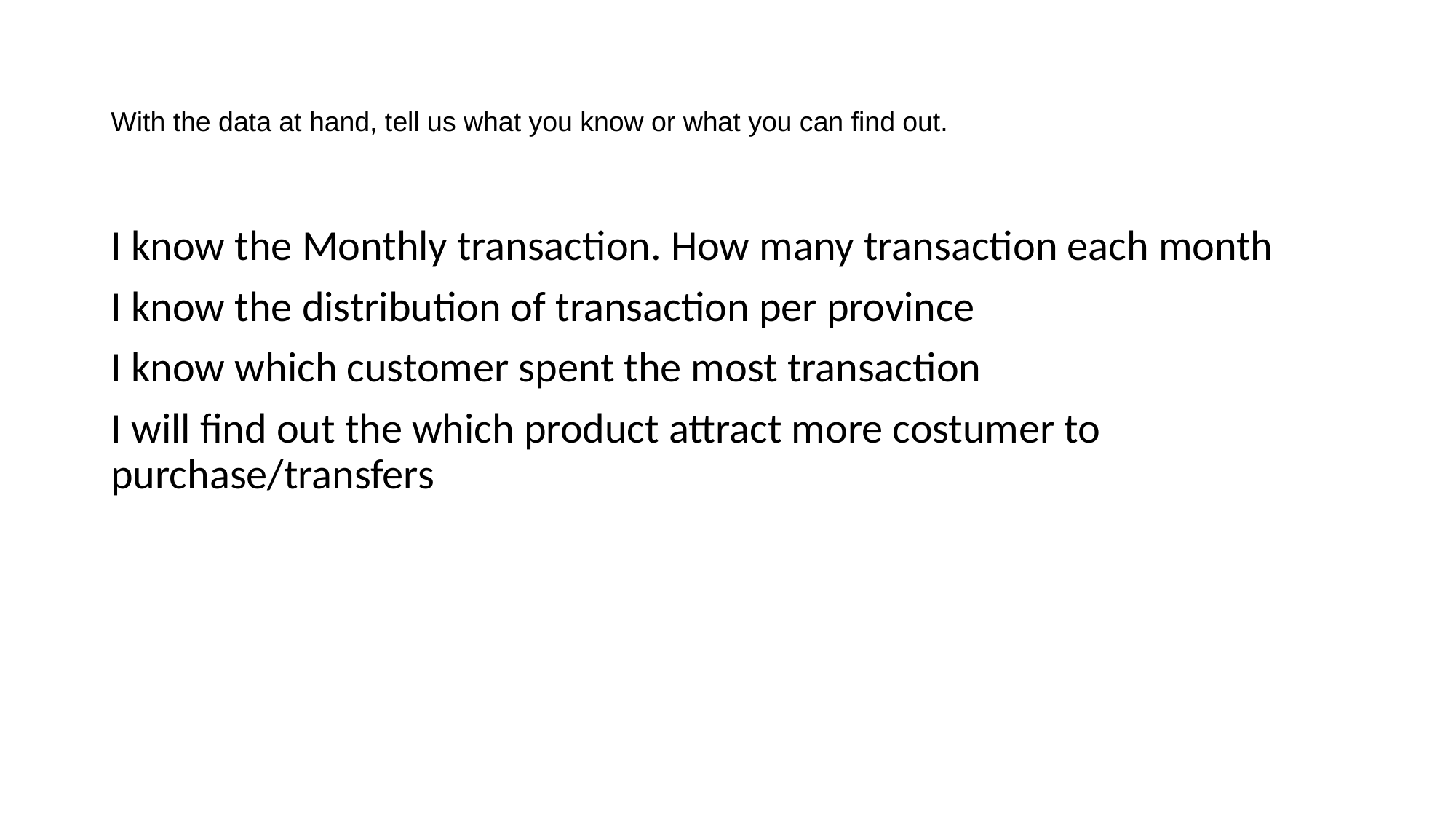

# With the data at hand, tell us what you know or what you can find out.
I know the Monthly transaction. How many transaction each month
I know the distribution of transaction per province
I know which customer spent the most transaction
I will find out the which product attract more costumer to purchase/transfers